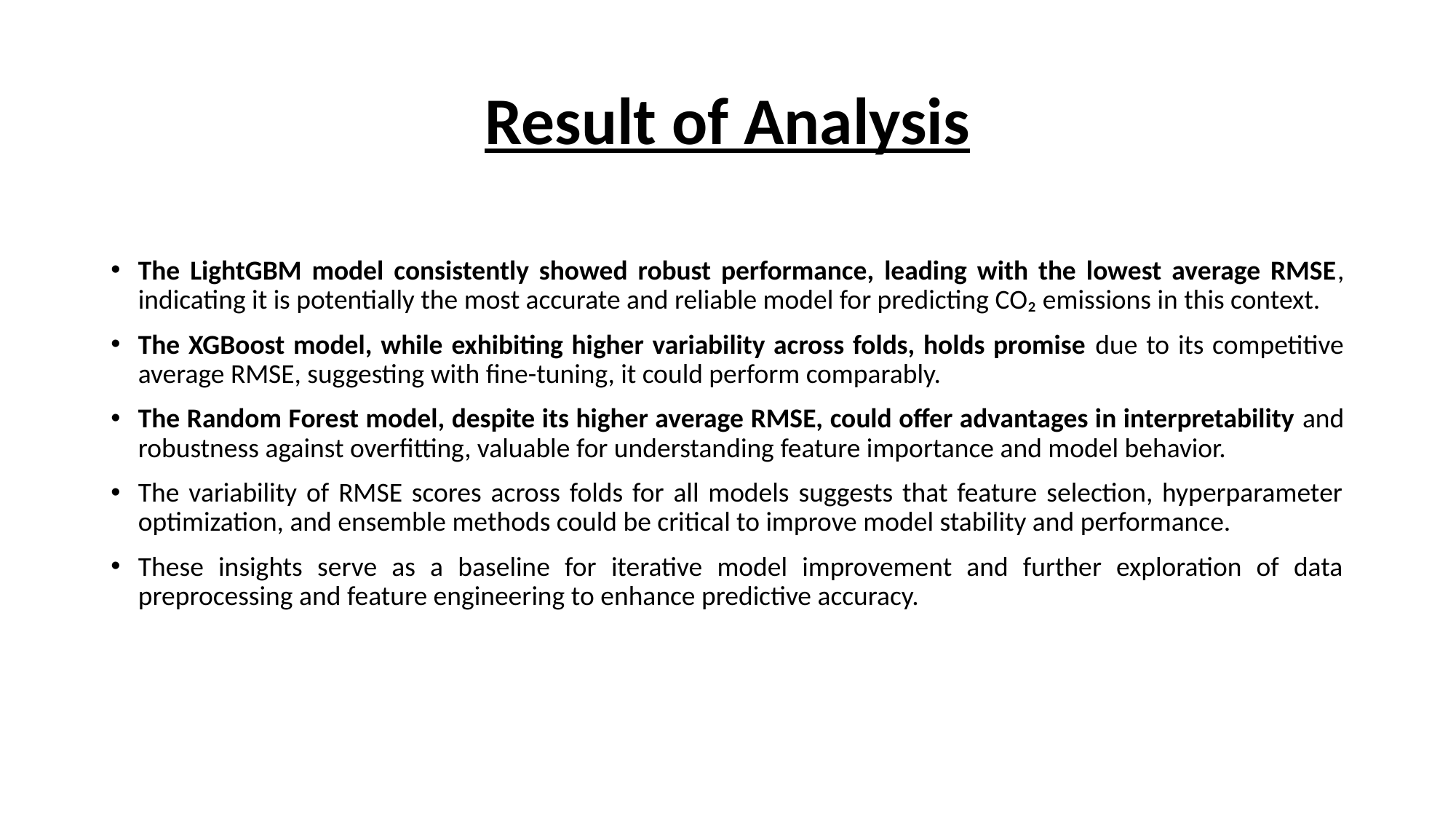

# Result of Analysis

The LightGBM model consistently showed robust performance, leading with the lowest average RMSE, indicating it is potentially the most accurate and reliable model for predicting CO₂ emissions in this context.
The XGBoost model, while exhibiting higher variability across folds, holds promise due to its competitive average RMSE, suggesting with fine-tuning, it could perform comparably.
The Random Forest model, despite its higher average RMSE, could offer advantages in interpretability and robustness against overfitting, valuable for understanding feature importance and model behavior.
The variability of RMSE scores across folds for all models suggests that feature selection, hyperparameter optimization, and ensemble methods could be critical to improve model stability and performance.
These insights serve as a baseline for iterative model improvement and further exploration of data preprocessing and feature engineering to enhance predictive accuracy.